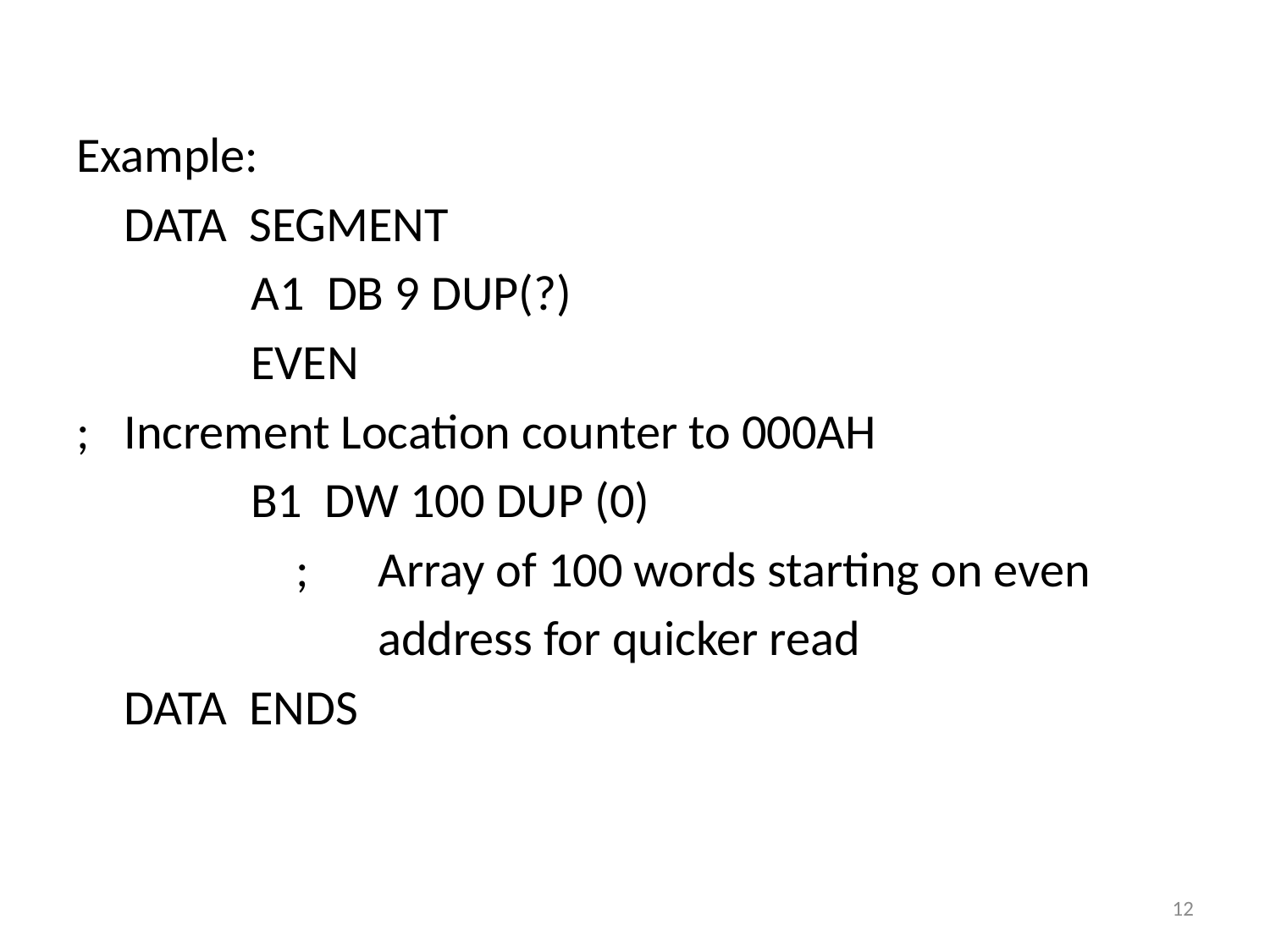

Example:
	DATA  SEGMENT
	 	A1  DB 9 DUP(?)
		EVEN
; 	Increment Location counter to 000AH
		B1  DW 100 DUP (0)
		    ; 	Array of 100 words starting on even
			address for quicker read
	DATA  ENDS
12